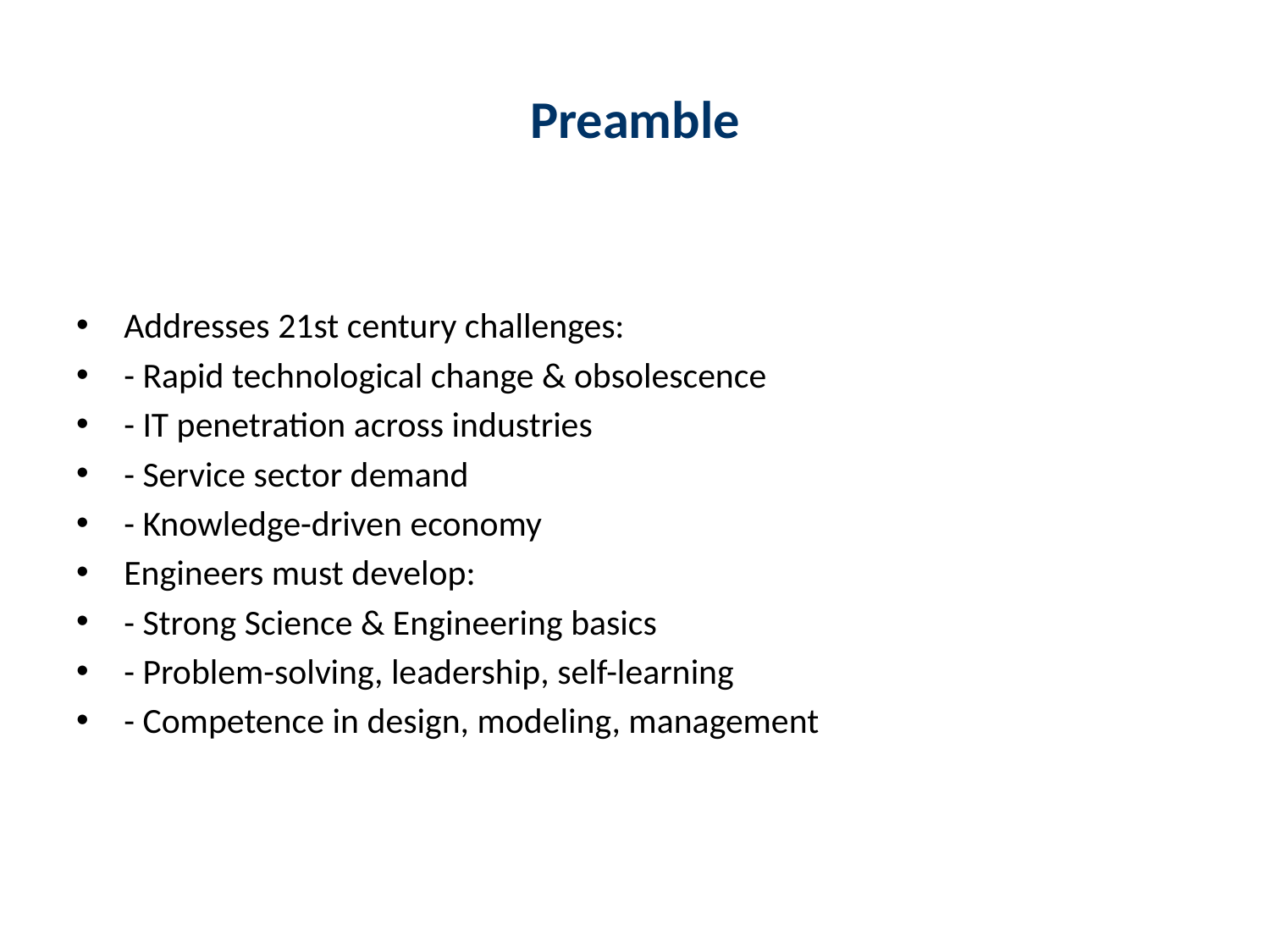

# Preamble

Addresses 21st century challenges:
- Rapid technological change & obsolescence
- IT penetration across industries
- Service sector demand
- Knowledge-driven economy
Engineers must develop:
- Strong Science & Engineering basics
- Problem-solving, leadership, self-learning
- Competence in design, modeling, management